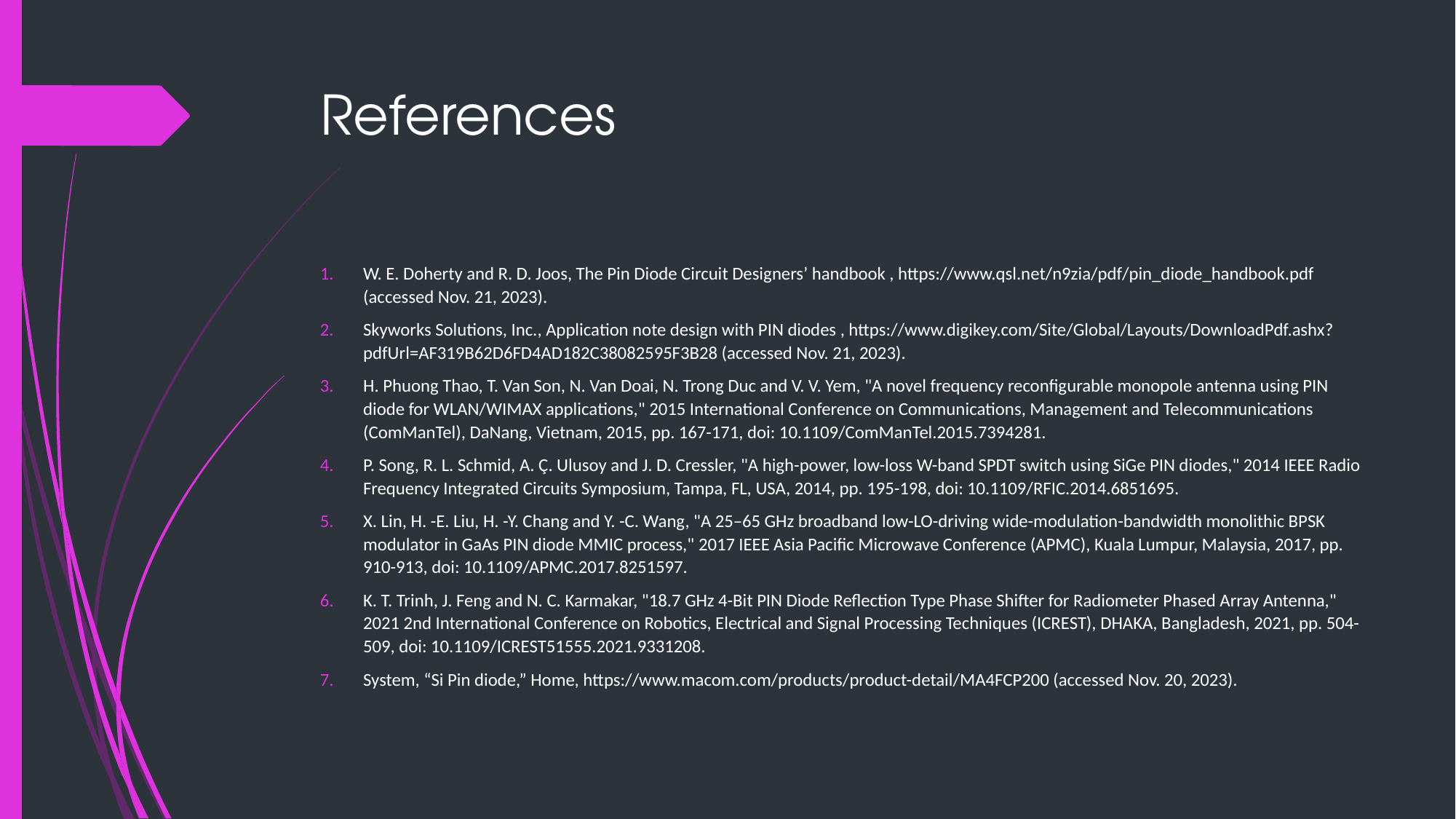

# References
W. E. Doherty and R. D. Joos, The Pin Diode Circuit Designers’ handbook , https://www.qsl.net/n9zia/pdf/pin_diode_handbook.pdf (accessed Nov. 21, 2023).
Skyworks Solutions, Inc., Application note design with PIN diodes , https://www.digikey.com/Site/Global/Layouts/DownloadPdf.ashx?pdfUrl=AF319B62D6FD4AD182C38082595F3B28 (accessed Nov. 21, 2023).
H. Phuong Thao, T. Van Son, N. Van Doai, N. Trong Duc and V. V. Yem, "A novel frequency reconfigurable monopole antenna using PIN diode for WLAN/WIMAX applications," 2015 International Conference on Communications, Management and Telecommunications (ComManTel), DaNang, Vietnam, 2015, pp. 167-171, doi: 10.1109/ComManTel.2015.7394281.
P. Song, R. L. Schmid, A. Ç. Ulusoy and J. D. Cressler, "A high-power, low-loss W-band SPDT switch using SiGe PIN diodes," 2014 IEEE Radio Frequency Integrated Circuits Symposium, Tampa, FL, USA, 2014, pp. 195-198, doi: 10.1109/RFIC.2014.6851695.
X. Lin, H. -E. Liu, H. -Y. Chang and Y. -C. Wang, "A 25–65 GHz broadband low-LO-driving wide-modulation-bandwidth monolithic BPSK modulator in GaAs PIN diode MMIC process," 2017 IEEE Asia Pacific Microwave Conference (APMC), Kuala Lumpur, Malaysia, 2017, pp. 910-913, doi: 10.1109/APMC.2017.8251597.
K. T. Trinh, J. Feng and N. C. Karmakar, "18.7 GHz 4-Bit PIN Diode Reflection Type Phase Shifter for Radiometer Phased Array Antenna," 2021 2nd International Conference on Robotics, Electrical and Signal Processing Techniques (ICREST), DHAKA, Bangladesh, 2021, pp. 504-509, doi: 10.1109/ICREST51555.2021.9331208.
System, “Si Pin diode,” Home, https://www.macom.com/products/product-detail/MA4FCP200 (accessed Nov. 20, 2023).